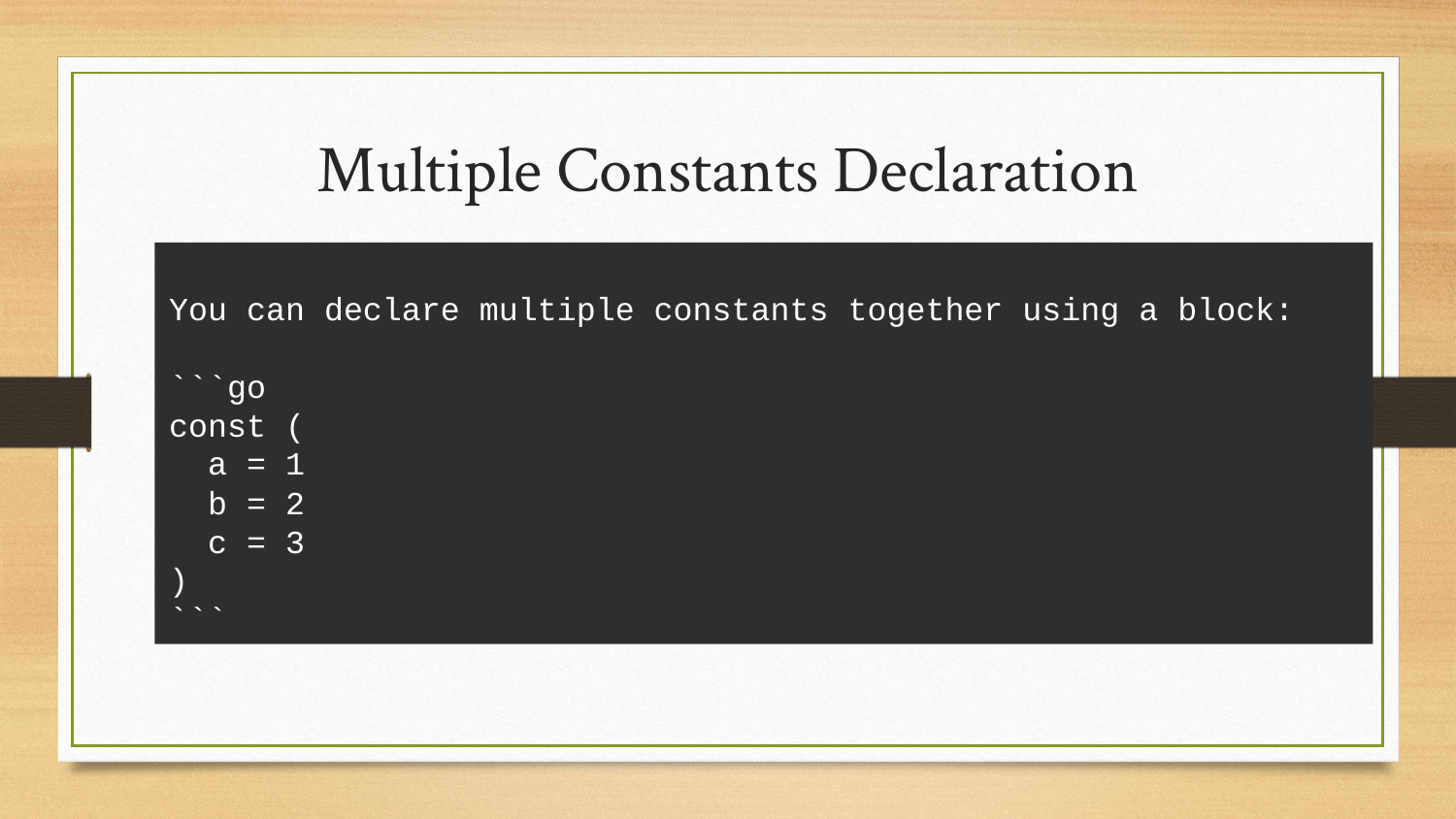

# Multiple Constants Declaration

You can declare multiple constants together using a block:
```go
const (
  a = 1
  b = 2
  c = 3
)
```